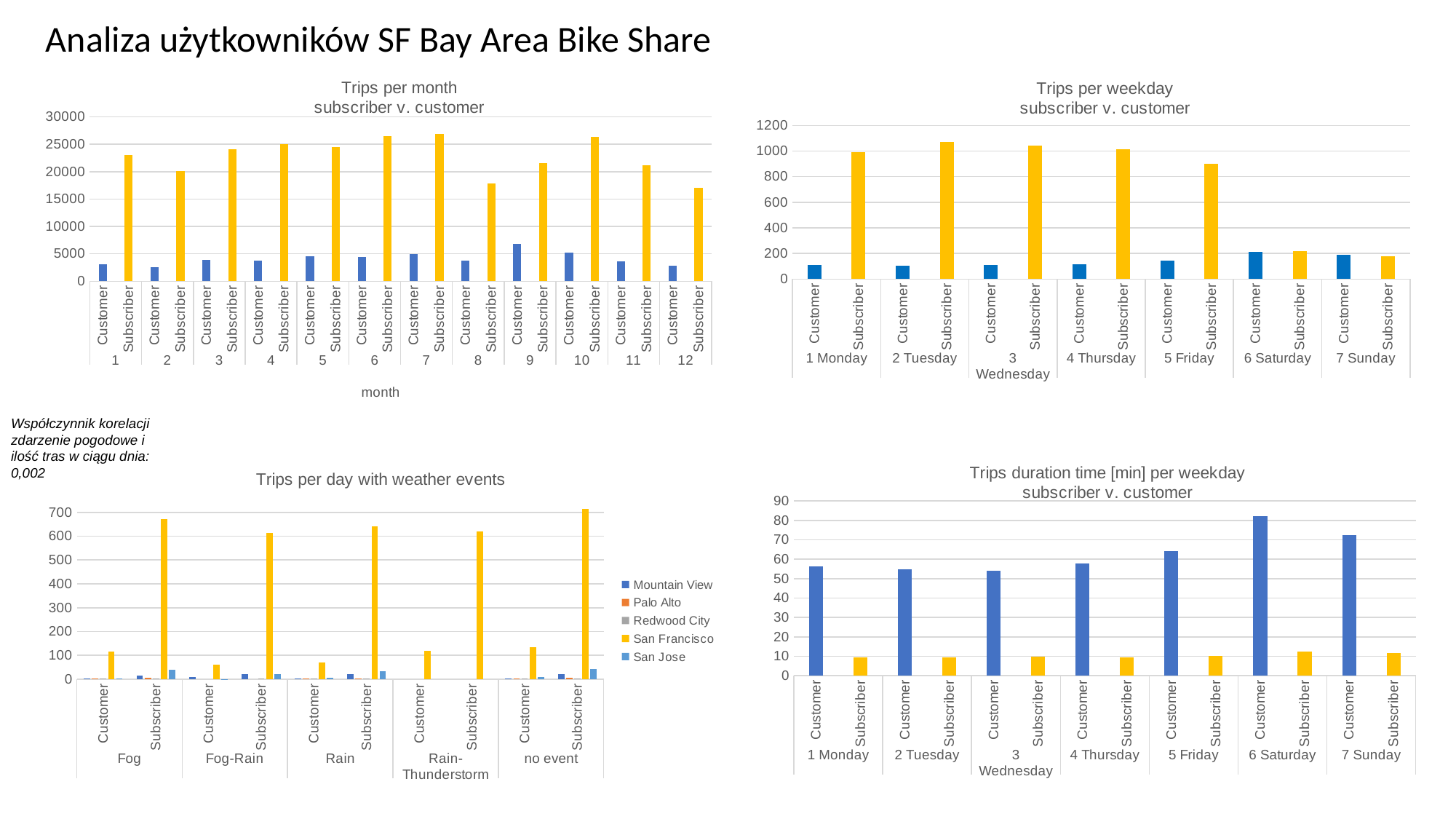

Analiza użytkowników SF Bay Area Bike Share

### Chart: Trips per month
subscriber v. customer

| Category | Suma |
|---|---|
| Customer | 3091.0 |
| Subscriber | 23043.0 |
| Customer | 2586.0 |
| Subscriber | 20126.0 |
| Customer | 3941.0 |
| Subscriber | 24168.0 |
| Customer | 3704.0 |
| Subscriber | 25088.0 |
| Customer | 4560.0 |
| Subscriber | 24461.0 |
| Customer | 4435.0 |
| Subscriber | 26509.0 |
| Customer | 4988.0 |
| Subscriber | 26889.0 |
| Customer | 3826.0 |
| Subscriber | 17914.0 |
| Customer | 6851.0 |
| Subscriber | 21611.0 |
| Customer | 5256.0 |
| Subscriber | 26406.0 |
| Customer | 3691.0 |
| Subscriber | 21176.0 |
| Customer | 2763.0 |
| Subscriber | 17022.0 |

### Chart: Trips per weekday
subscriber v. customer

| Category | Suma |
|---|---|
| Customer | 109.0 |
| Subscriber | 994.0 |
| Customer | 106.0 |
| Subscriber | 1069.0 |
| Customer | 110.0 |
| Subscriber | 1045.0 |
| Customer | 118.0 |
| Subscriber | 1015.0 |
| Customer | 142.0 |
| Subscriber | 899.0 |
| Customer | 210.0 |
| Subscriber | 215.0 |
| Customer | 187.0 |
| Subscriber | 178.0 |
Współczynnik korelacji zdarzenie pogodowe i ilość tras w ciągu dnia:
0,002

### Chart: Trips per day with weather events

| Category | Mountain View | Palo Alto | Redwood City | San Francisco | San Jose |
|---|---|---|---|---|---|
| Customer | 3.0 | 4.0 | 3.0 | 117.0 | 4.0 |
| Subscriber | 16.0 | 5.0 | 4.0 | 673.0 | 39.0 |
| Customer | 8.0 | None | None | 62.0 | 1.0 |
| Subscriber | 21.0 | None | 2.0 | 615.0 | 21.0 |
| Customer | 2.0 | 2.0 | 2.0 | 70.0 | 6.0 |
| Subscriber | 20.0 | 4.0 | 3.0 | 641.0 | 33.0 |
| Customer | None | None | None | 118.0 | None |
| Subscriber | None | None | None | 619.0 | None |
| Customer | 4.0 | 4.0 | 2.0 | 133.0 | 9.0 |
| Subscriber | 22.0 | 6.0 | 4.0 | 714.0 | 44.0 |

### Chart: Trips duration time [min] per weekday
subscriber v. customer

| Category | Suma |
|---|---|
| Customer | 56.22 |
| Subscriber | 9.602 |
| Customer | 54.993 |
| Subscriber | 9.42 |
| Customer | 54.216 |
| Subscriber | 9.633 |
| Customer | 57.715 |
| Subscriber | 9.535 |
| Customer | 64.255 |
| Subscriber | 10.181 |
| Customer | 82.232 |
| Subscriber | 12.416 |
| Customer | 72.354 |
| Subscriber | 11.589 |